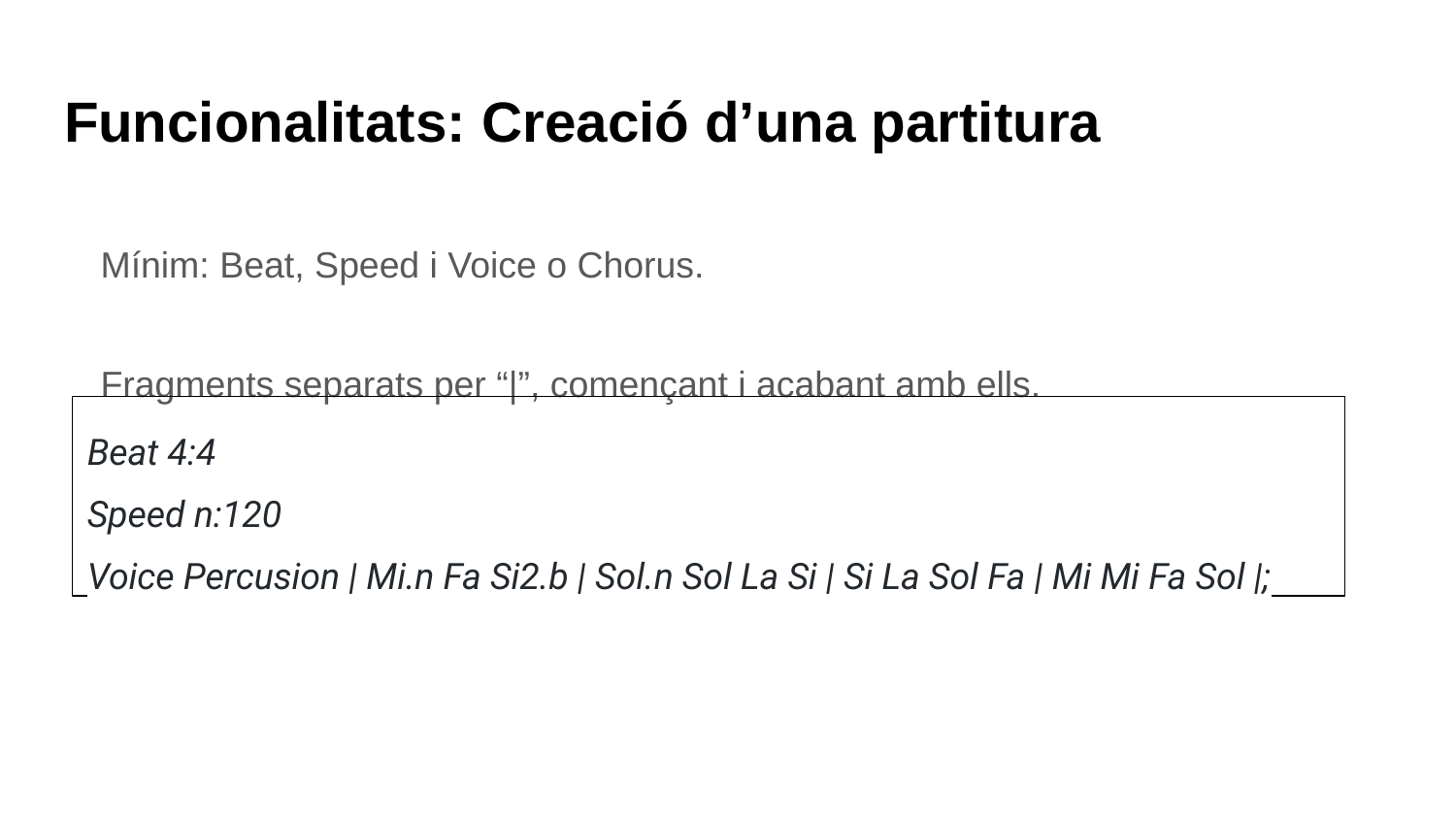

# Funcionalitats: Creació d’una partitura
Mínim: Beat, Speed i Voice o Chorus.
Fragments separats per “|”, començant i acabant amb ells.

Beat 4:4
Speed n:120
Voice Percusion | Mi.n Fa Si2.b | Sol.n Sol La Si | Si La Sol Fa | Mi Mi Fa Sol |;